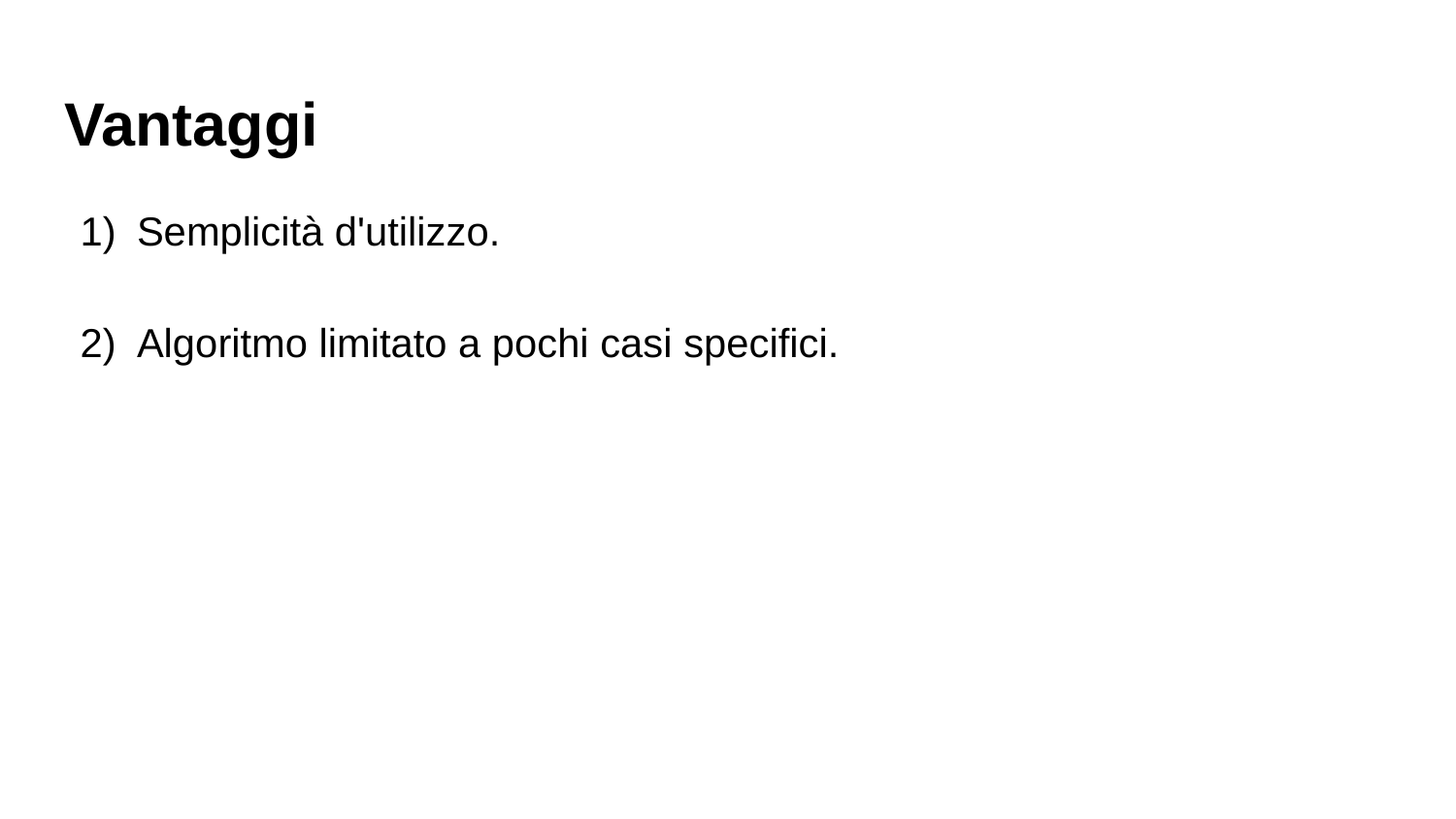

# Vantaggi
Semplicità d'utilizzo.

Algoritmo limitato a pochi casi specifici.